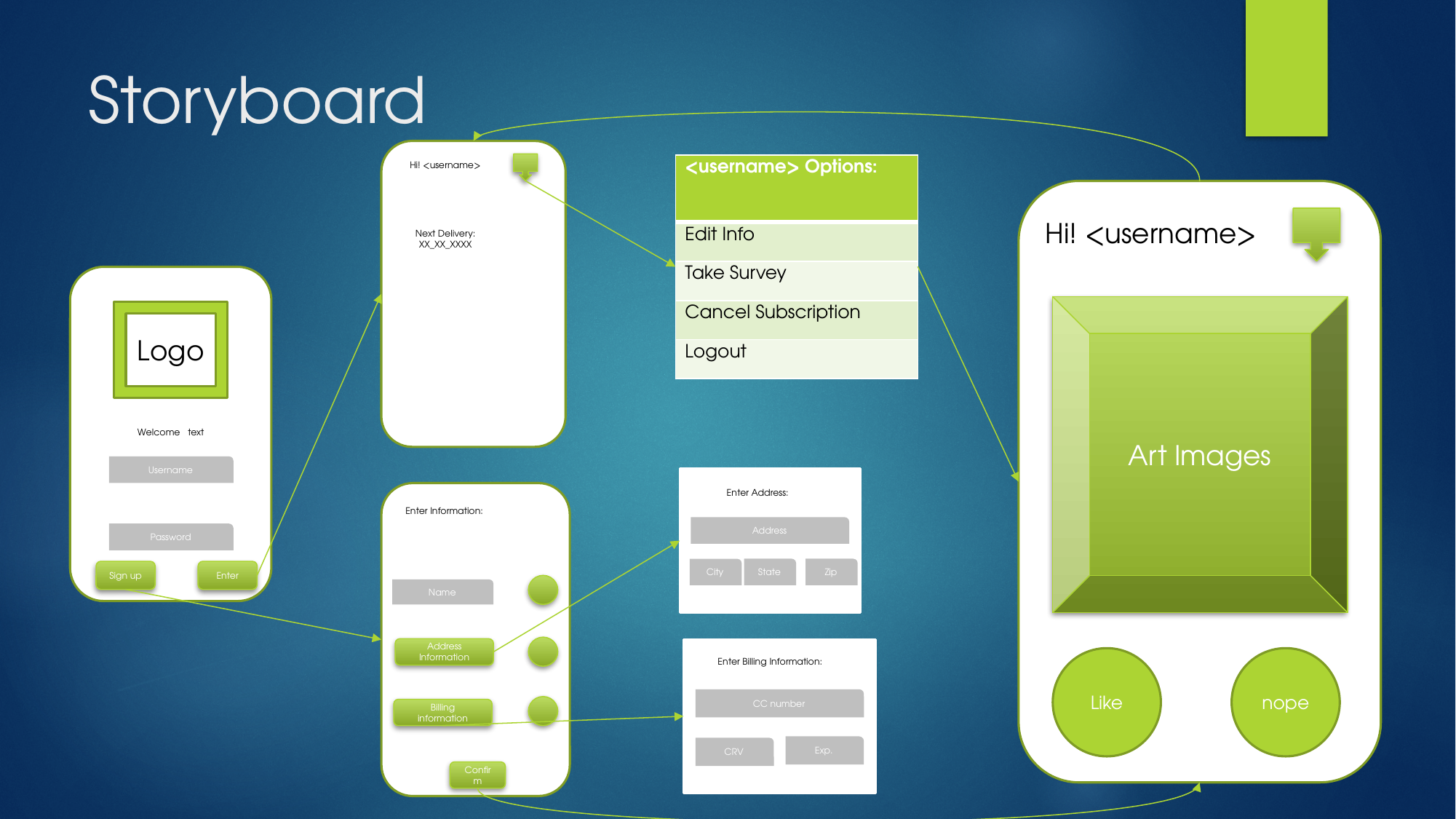

# Storyboard

Hi! <username>

| <username> Options: |
| --- |
| Edit Info |
| Take Survey |
| Cancel Subscription |
| Logout |

Hi! <username>
Next Delivery: XX_XX_XXXX

Art Images
Logo
Welcome text
Username

Enter Address:

Enter Information:
Address
Password
State
Zip
City
Sign up
Enter

Name

Address Information

Like
nope
Enter Billing Information:
CC number

Billing information
Exp.
CRV
Confirm